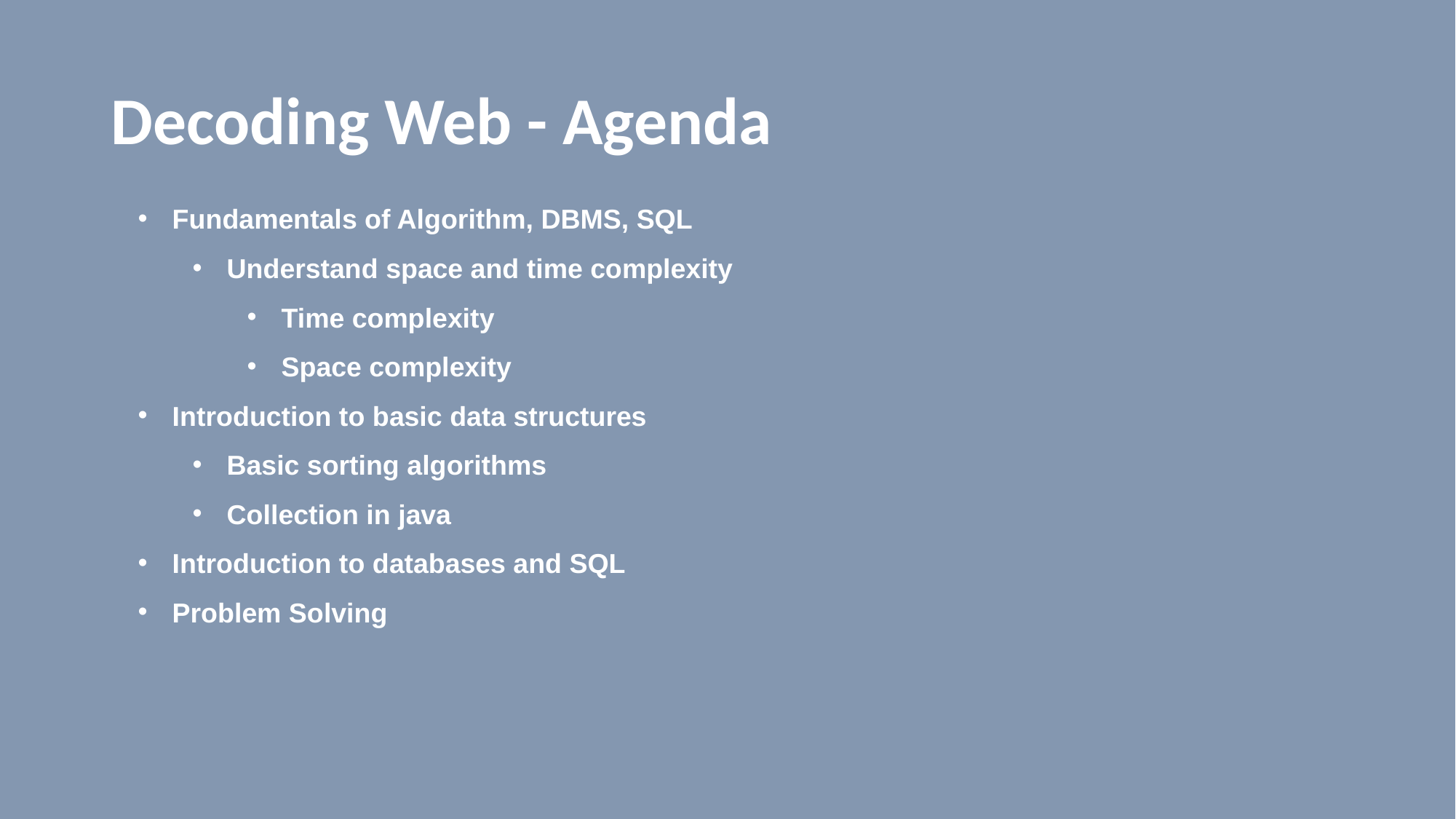

# Decoding Web - Agenda
Fundamentals of Algorithm, DBMS, SQL
Understand space and time complexity
Time complexity
Space complexity
Introduction to basic data structures
Basic sorting algorithms
Collection in java
Introduction to databases and SQL
Problem Solving